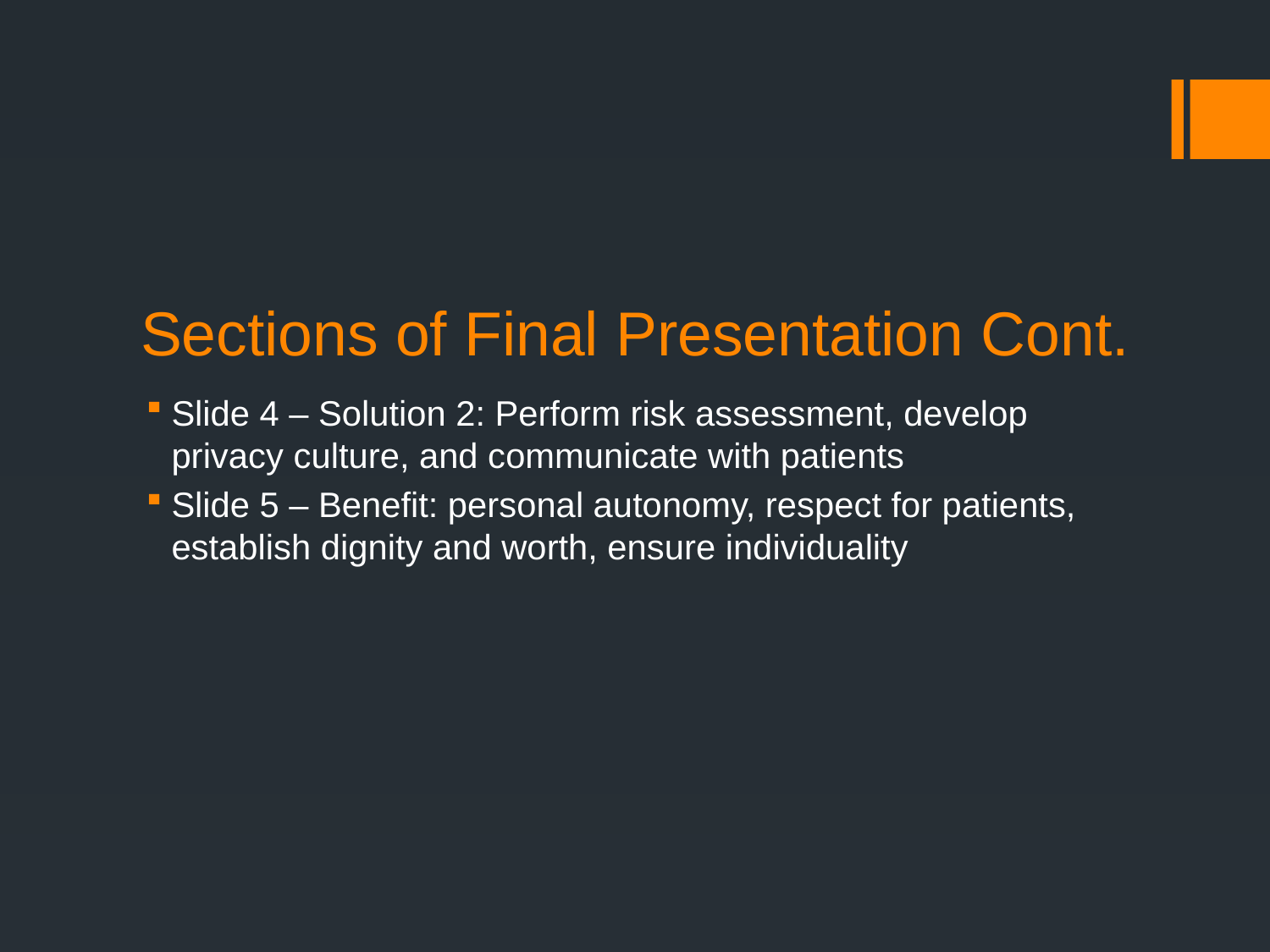

# Sections of Final Presentation Cont.
Slide 4 – Solution 2: Perform risk assessment, develop privacy culture, and communicate with patients
Slide 5 – Benefit: personal autonomy, respect for patients, establish dignity and worth, ensure individuality